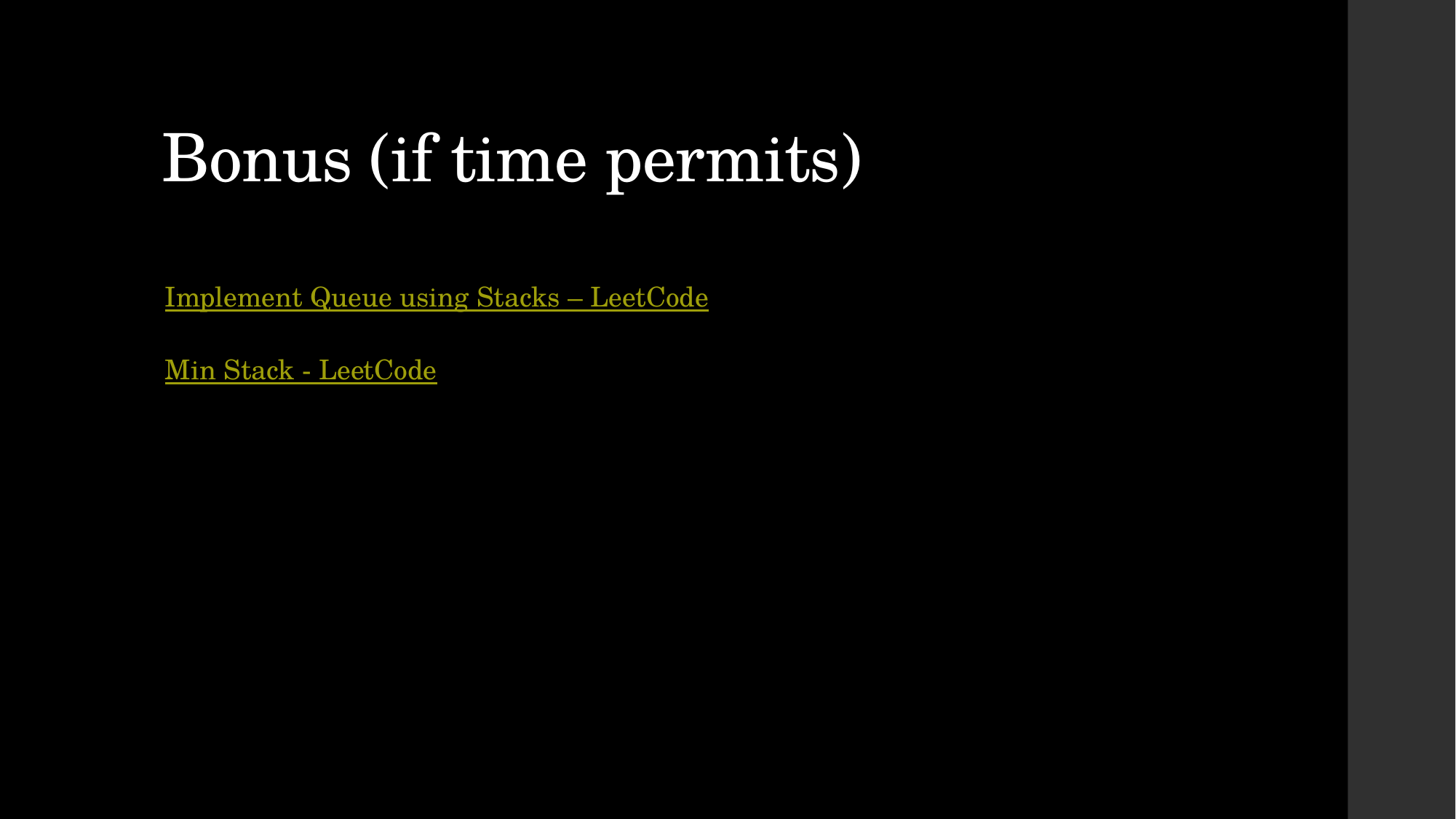

# Bonus (if time permits)
Implement Queue using Stacks – LeetCode

Min Stack - LeetCode